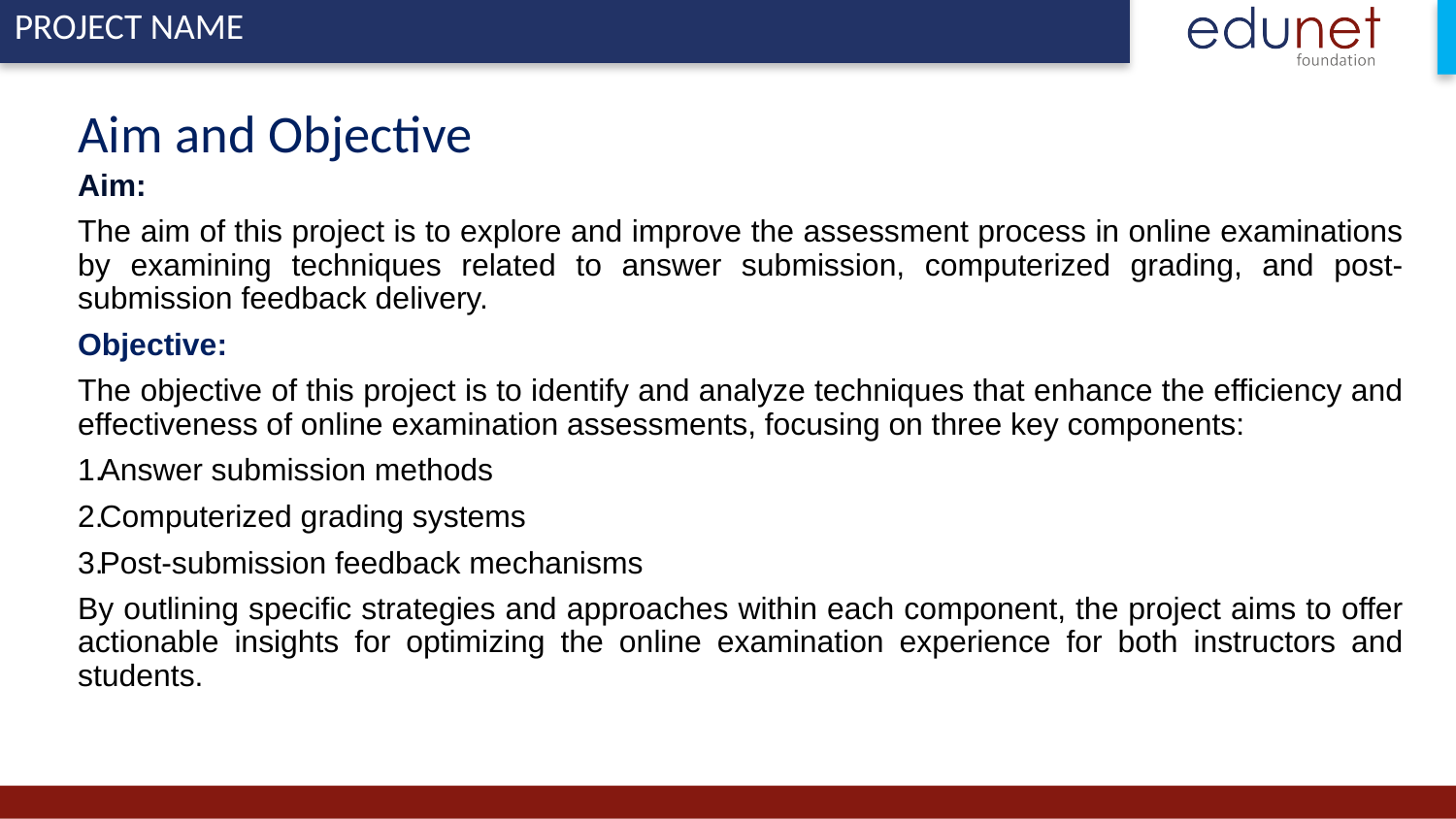

# Aim and Objective
Aim:
The aim of this project is to explore and improve the assessment process in online examinations by examining techniques related to answer submission, computerized grading, and post-submission feedback delivery.
Objective:
The objective of this project is to identify and analyze techniques that enhance the efficiency and effectiveness of online examination assessments, focusing on three key components:
Answer submission methods
Computerized grading systems
Post-submission feedback mechanisms
By outlining specific strategies and approaches within each component, the project aims to offer actionable insights for optimizing the online examination experience for both instructors and students.